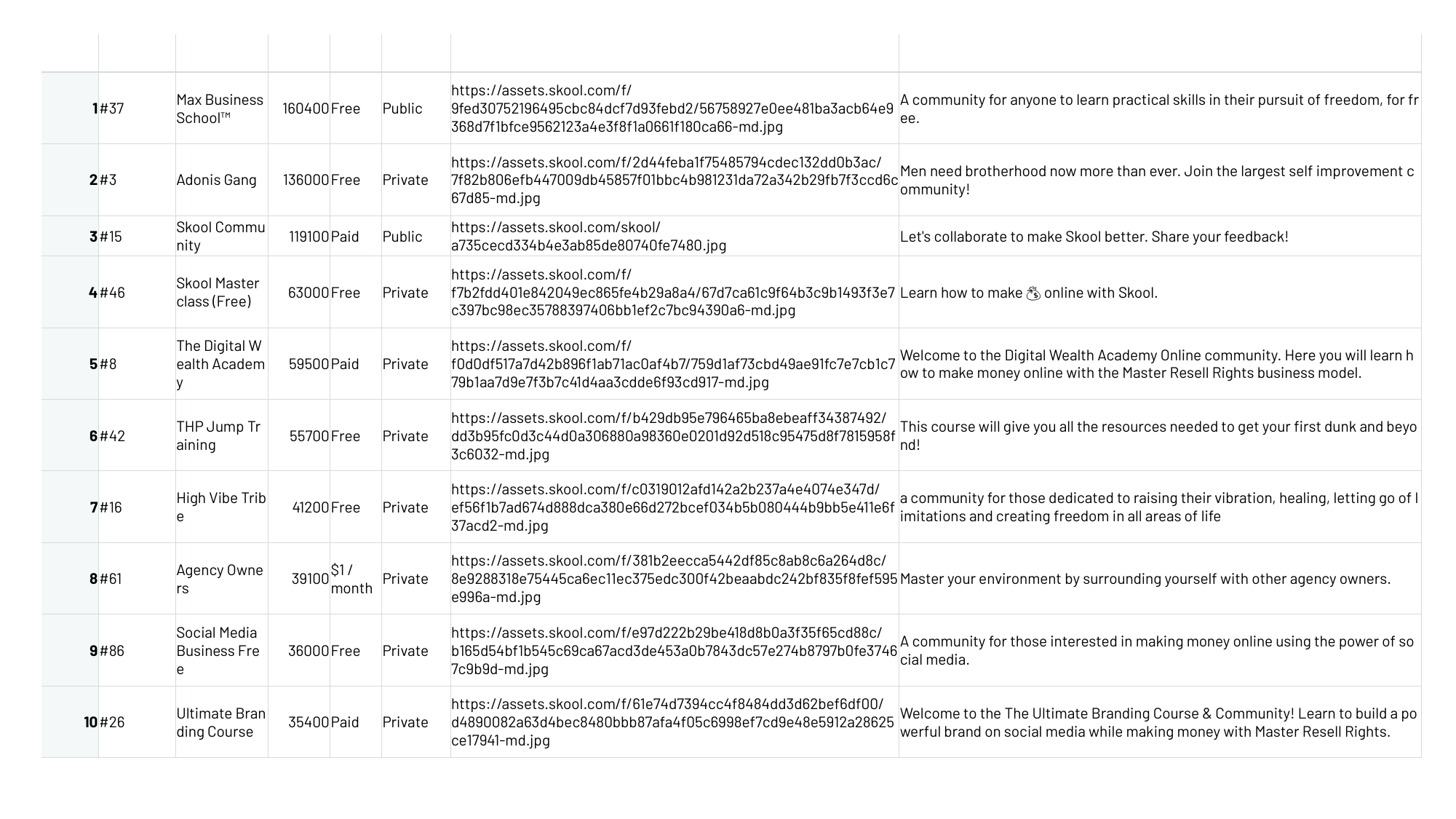

|  |  |  |  |  |  |  |  |
| --- | --- | --- | --- | --- | --- | --- | --- |
| 1 | #37 | Max Business School™ | 160400 | Free | Public | https://assets.skool.com/f/9fed30752196495cbc84dcf7d93febd2/56758927e0ee481ba3acb64e9368d7f1bfce9562123a4e3f8f1a0661f180ca66-md.jpg | A community for anyone to learn practical skills in their pursuit of freedom, for free. |
| 2 | #3 | Adonis Gang | 136000 | Free | Private | https://assets.skool.com/f/2d44feba1f75485794cdec132dd0b3ac/7f82b806efb447009db45857f01bbc4b981231da72a342b29fb7f3ccd6c67d85-md.jpg | Men need brotherhood now more than ever. Join the largest self improvement community! |
| 3 | #15 | Skool Community | 119100 | Paid | Public | https://assets.skool.com/skool/a735cecd334b4e3ab85de80740fe7480.jpg | Let's collaborate to make Skool better. Share your feedback! |
| 4 | #46 | Skool Masterclass (Free) | 63000 | Free | Private | https://assets.skool.com/f/f7b2fdd401e842049ec865fe4b29a8a4/67d7ca61c9f64b3c9b1493f3e7c397bc98ec35788397406bb1ef2c7bc94390a6-md.jpg | Learn how to make 💰 online with Skool. |
| 5 | #8 | The Digital Wealth Academy | 59500 | Paid | Private | https://assets.skool.com/f/f0d0df517a7d42b896f1ab71ac0af4b7/759d1af73cbd49ae91fc7e7cb1c779b1aa7d9e7f3b7c41d4aa3cdde6f93cd917-md.jpg | Welcome to the Digital Wealth Academy Online community. Here you will learn how to make money online with the Master Resell Rights business model. |
| 6 | #42 | THP Jump Training | 55700 | Free | Private | https://assets.skool.com/f/b429db95e796465ba8ebeaff34387492/dd3b95fc0d3c44d0a306880a98360e0201d92d518c95475d8f7815958f3c6032-md.jpg | This course will give you all the resources needed to get your first dunk and beyond! |
| 7 | #16 | High Vibe Tribe | 41200 | Free | Private | https://assets.skool.com/f/c0319012afd142a2b237a4e4074e347d/ef56f1b7ad674d888dca380e66d272bcef034b5b080444b9bb5e411e6f37acd2-md.jpg | a community for those dedicated to raising their vibration, healing, letting go of limitations and creating freedom in all areas of life |
| 8 | #61 | Agency Owners | 39100 | $1 /month | Private | https://assets.skool.com/f/381b2eecca5442df85c8ab8c6a264d8c/8e9288318e75445ca6ec11ec375edc300f42beaabdc242bf835f8fef595e996a-md.jpg | Master your environment by surrounding yourself with other agency owners. |
| 9 | #86 | Social Media Business Free | 36000 | Free | Private | https://assets.skool.com/f/e97d222b29be418d8b0a3f35f65cd88c/b165d54bf1b545c69ca67acd3de453a0b7843dc57e274b8797b0fe37467c9b9d-md.jpg | A community for those interested in making money online using the power of social media. |
| 10 | #26 | Ultimate Branding Course | 35400 | Paid | Private | https://assets.skool.com/f/61e74d7394cc4f8484dd3d62bef6df00/d4890082a63d4bec8480bbb87afa4f05c6998ef7cd9e48e5912a28625ce17941-md.jpg | Welcome to the The Ultimate Branding Course & Community! Learn to build a powerful brand on social media while making money with Master Resell Rights. |